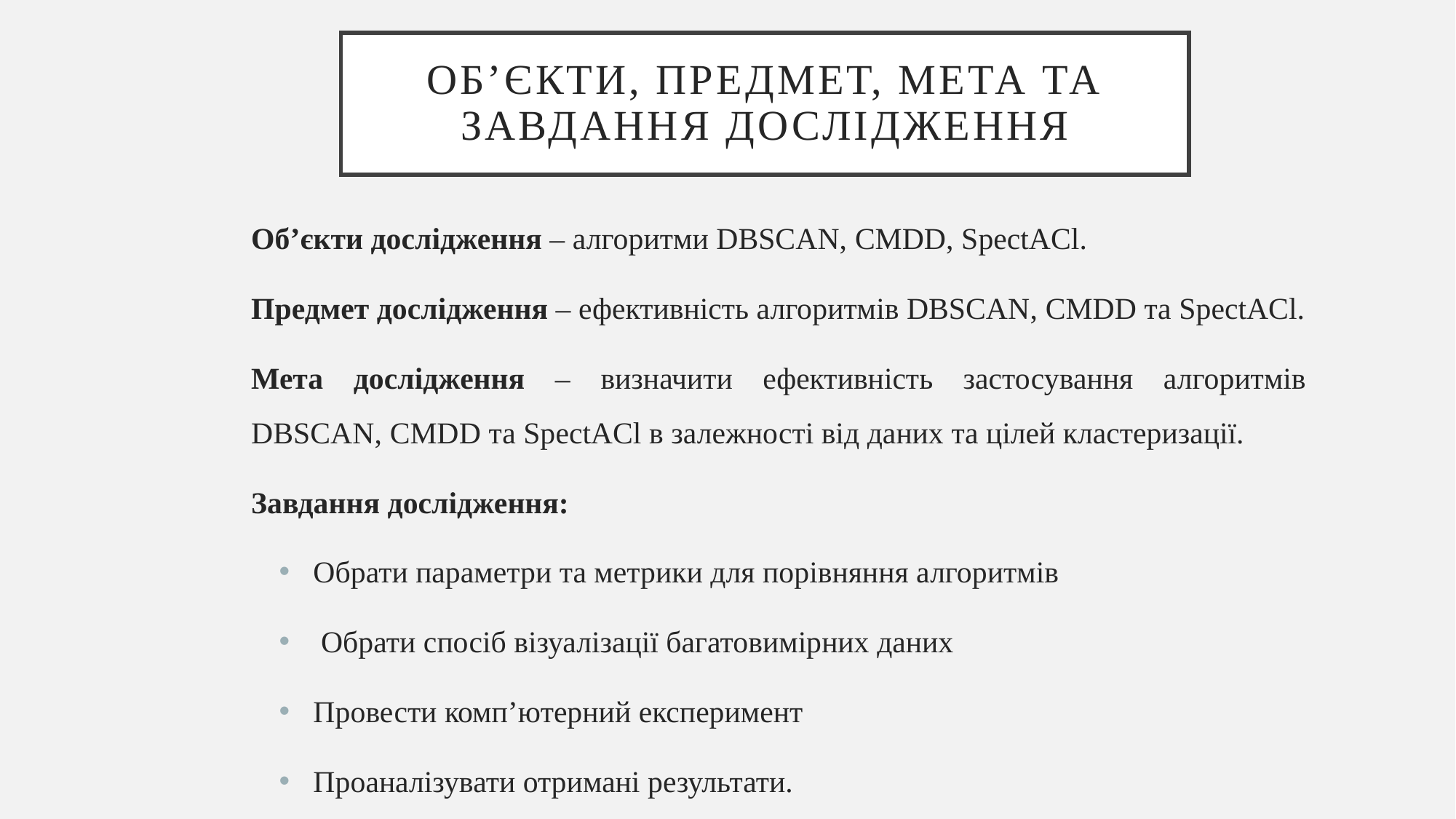

# Об’єкти, предмет, мета та завдання дослідження
Об’єкти дослідження – алгоритми DBSCAN, CMDD, SpectACl.
Предмет дослідження – ефективність алгоритмів DBSCAN, CMDD та SpectACl.
Мета дослідження – визначити ефективність застосування алгоритмів DBSCAN, CMDD та SpectACl в залежності від даних та цілей кластеризації.
Завдання дослідження:
Обрати параметри та метрики для порівняння алгоритмів
 Обрати спосіб візуалізації багатовимірних даних
Провести комп’ютерний експеримент
Проаналізувати отримані результати.